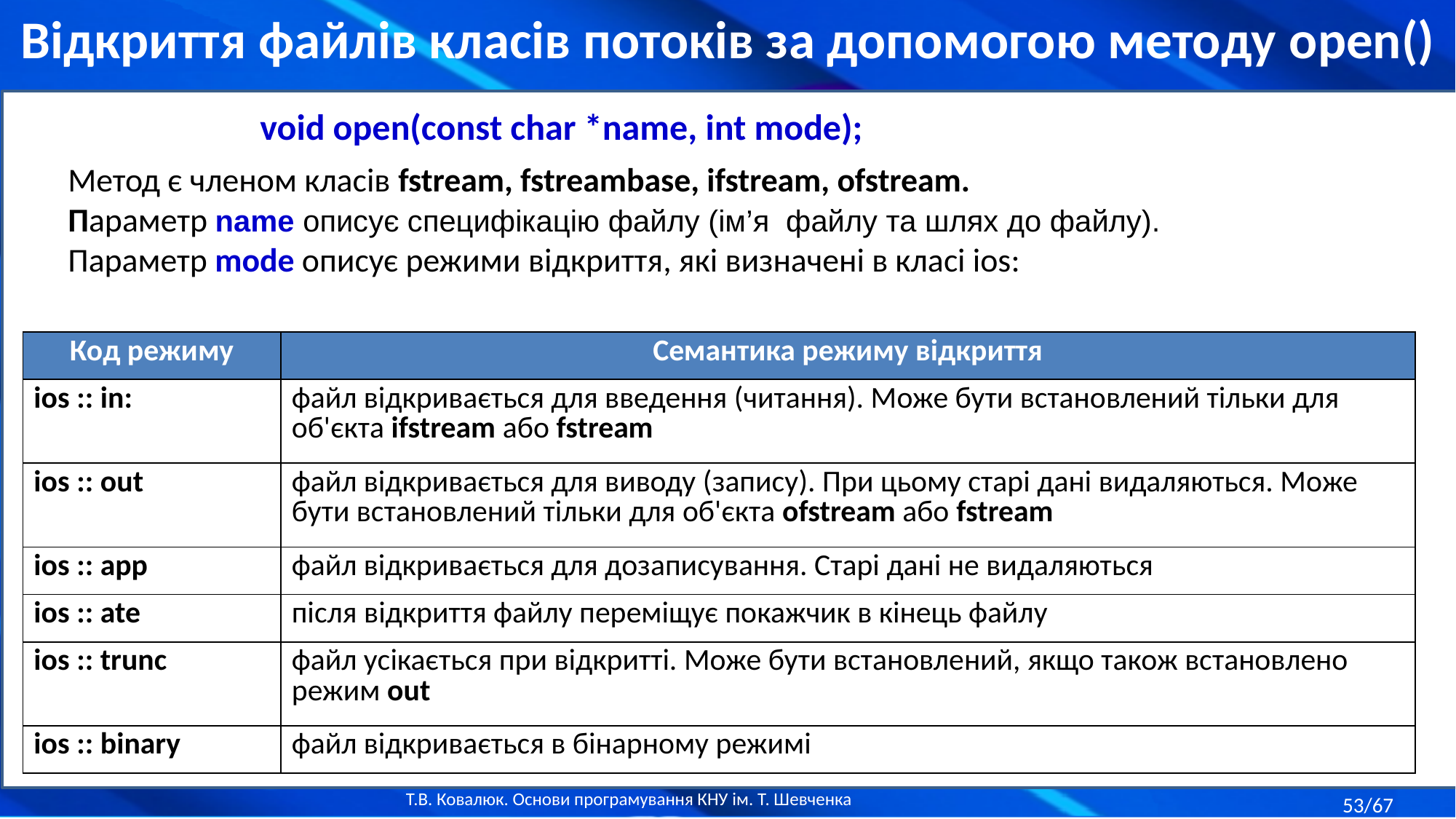

Відкриття файлів класів потоків за допомогою методу open()
void open(const char *name, int mode);
Метод є членом класів fstream, fstreambase, ifstream, ofstream.
Параметр name описує специфікацію файлу (ім’я  файлу та шлях до файлу).
Параметр mode описує режими відкриття, які визначені в класі ios:
| Код режиму | Семантика режиму відкриття |
| --- | --- |
| ios :: in: | файл відкривається для введення (читання). Може бути встановлений тільки для об'єкта ifstream або fstream |
| ios :: out | файл відкривається для виводу (запису). При цьому старі дані видаляються. Може бути встановлений тільки для об'єкта ofstream або fstream |
| ios :: app | файл відкривається для дозаписування. Старі дані не видаляються |
| ios :: ate | після відкриття файлу переміщує покажчик в кінець файлу |
| ios :: trunc | файл усікається при відкритті. Може бути встановлений, якщо також встановлено режим out |
| ios :: binary | файл відкривається в бінарному режимі |